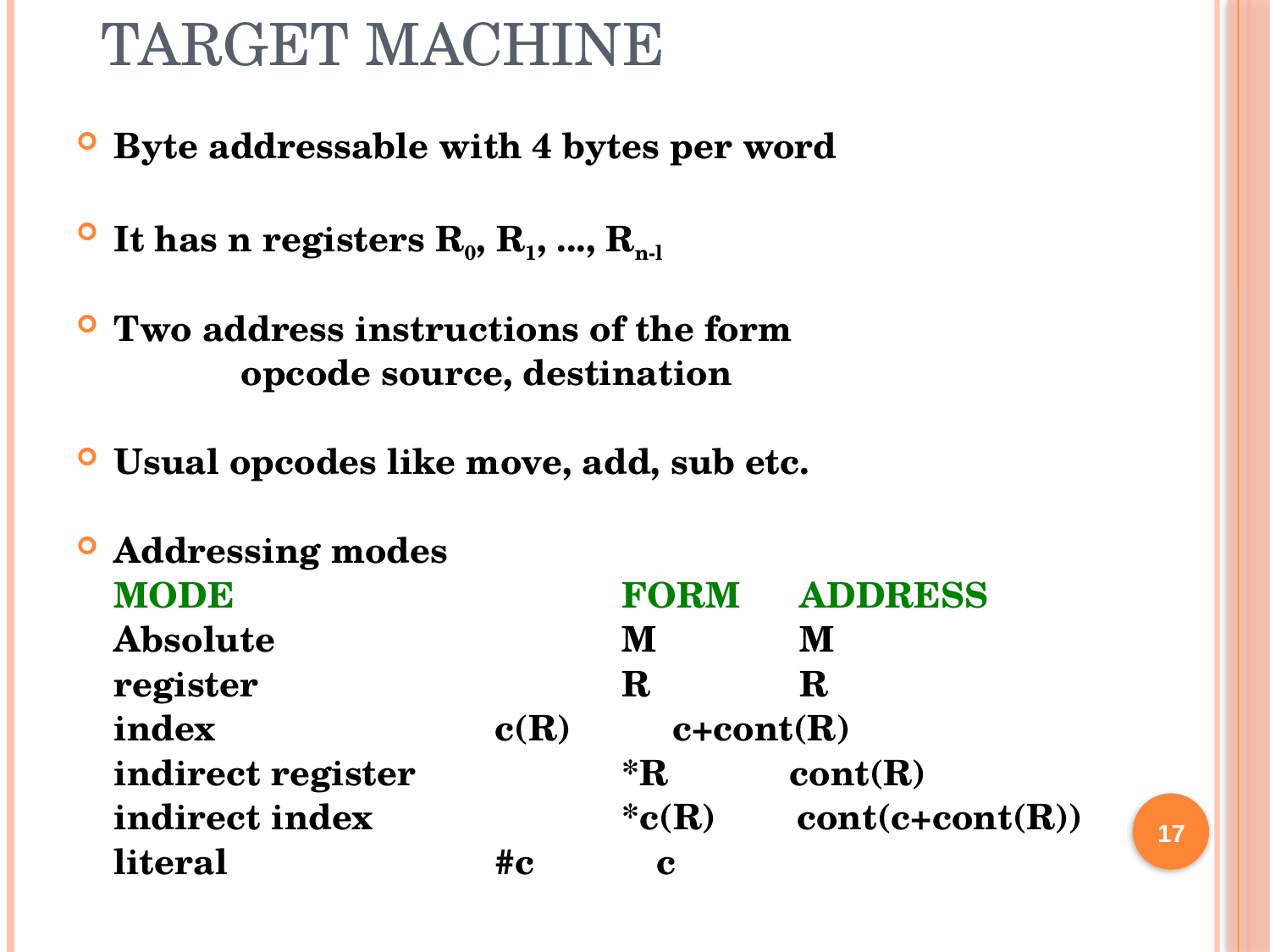

# Target Machine
Byte addressable with 4 bytes per word

It has n registers R0, R1, ..., Rn-l

Two address instructions of the form
		opcode source, destination

Usual opcodes like move, add, sub etc.

Addressing modes
	MODE 			FORM	     ADDRESS
	Absolute			M	     M
	register			R	     R
	index			c(R)          c+cont(R)
	indirect register		*R 	    cont(R)
	indirect index     		*c(R)        cont(c+cont(R))
	literal            		#c            c
17